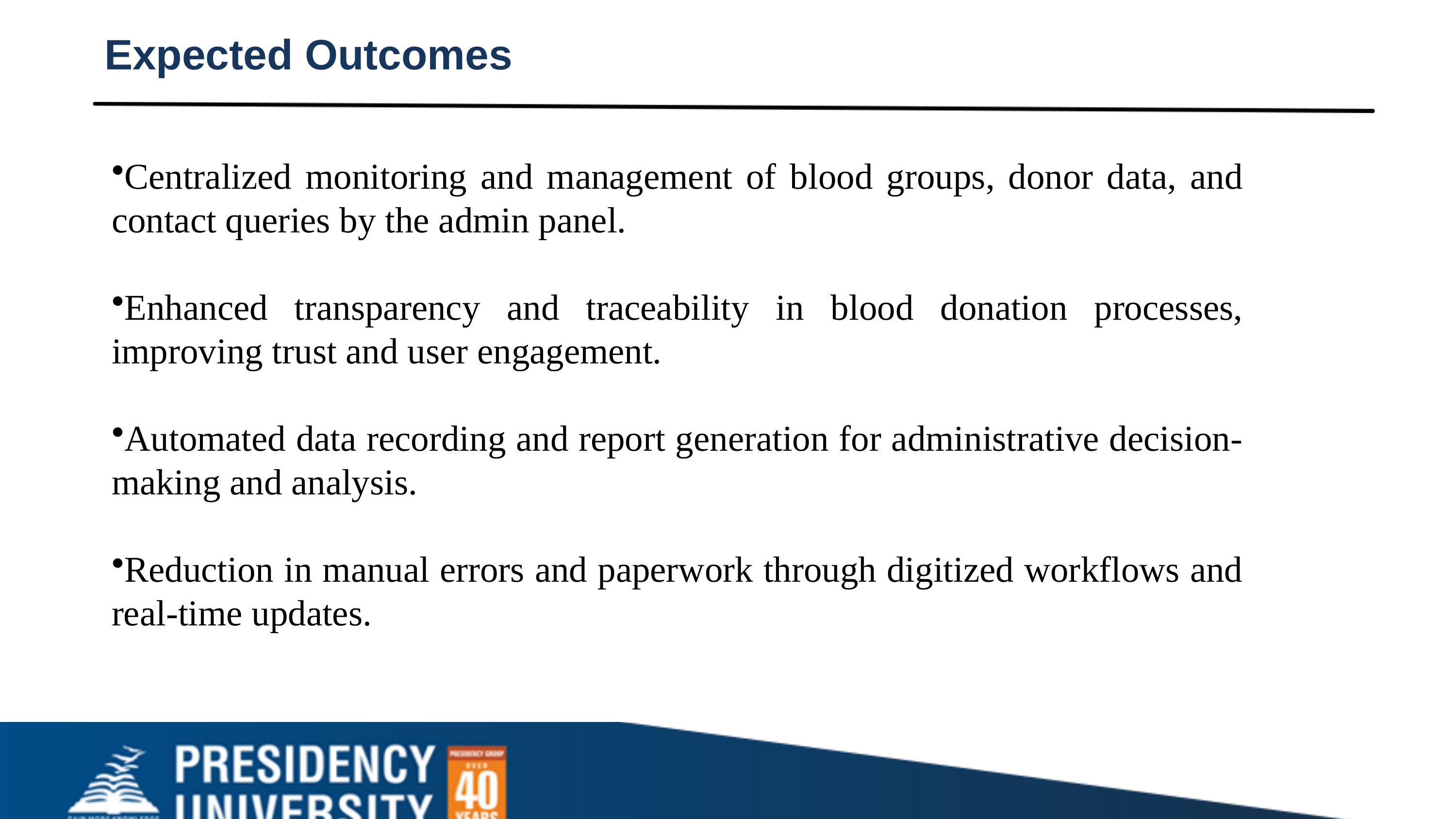

Expected Outcomes

Centralized monitoring and management of blood groups, donor data, and contact queries by the admin panel.

Enhanced transparency and traceability in blood donation processes, improving trust and user engagement.

Automated data recording and report generation for administrative decision-making and analysis.

Reduction in manual errors and paperwork through digitized workflows and real-time updates.